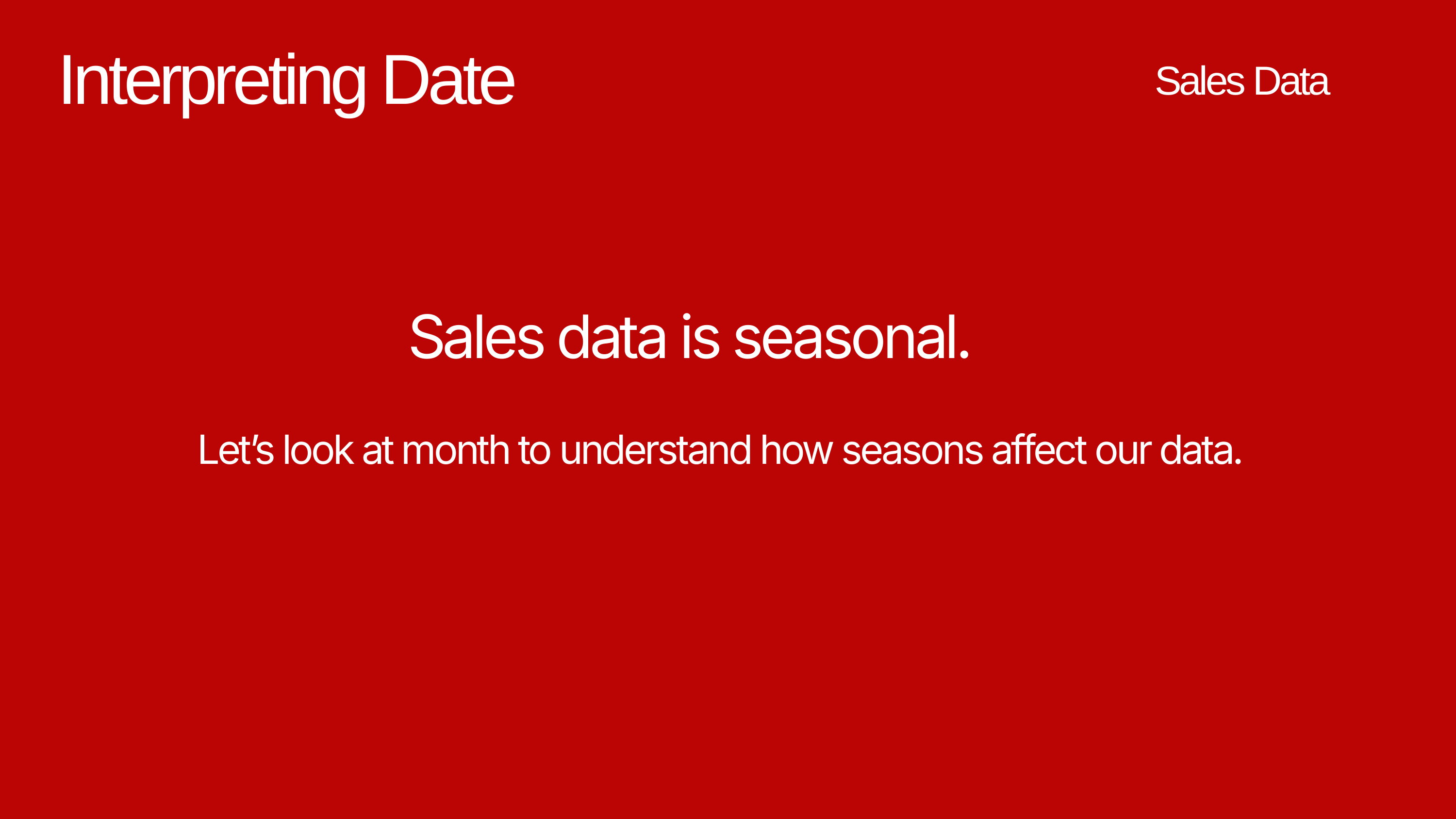

Interpreting Date
Sales Data
Sales data is seasonal.

Let’s look at month to understand how seasons affect our data.